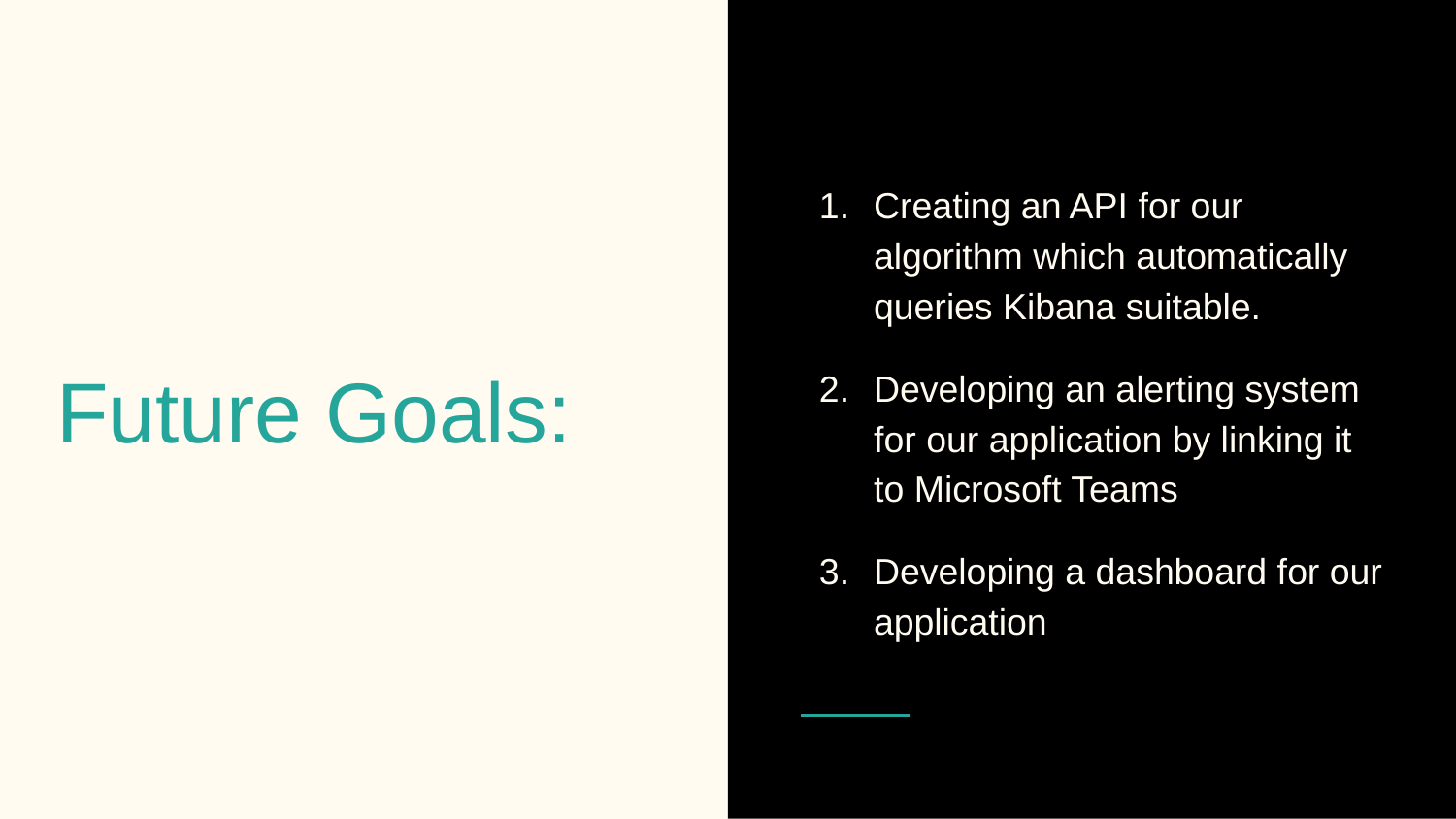

Creating an API for our algorithm which automatically queries Kibana suitable.
Developing an alerting system for our application by linking it to Microsoft Teams
Developing a dashboard for our application
# Future Goals: